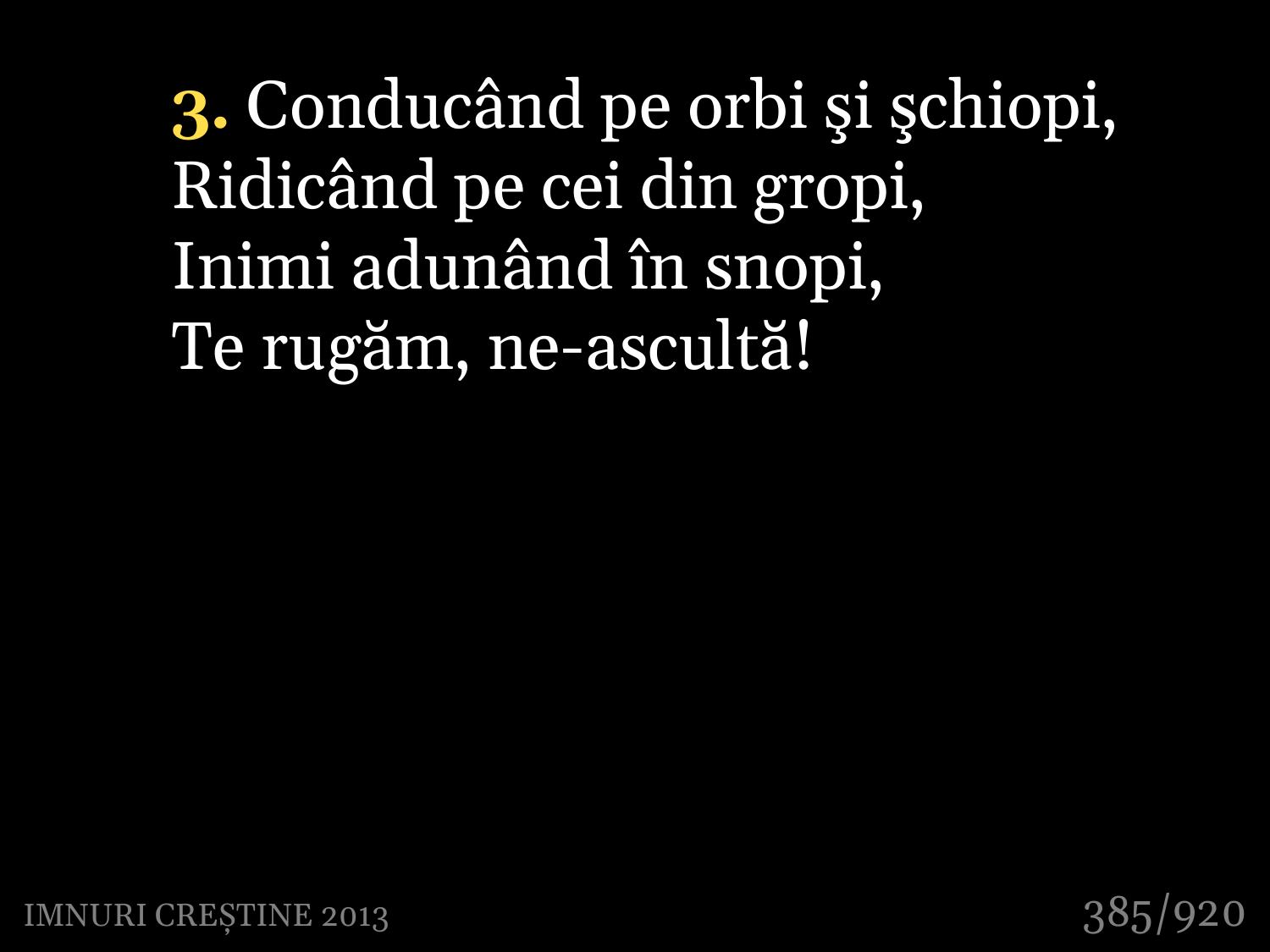

3. Conducând pe orbi şi şchiopi,
Ridicând pe cei din gropi,
Inimi adunând în snopi,
Te rugăm, ne-ascultă!
385/920
IMNURI CREȘTINE 2013